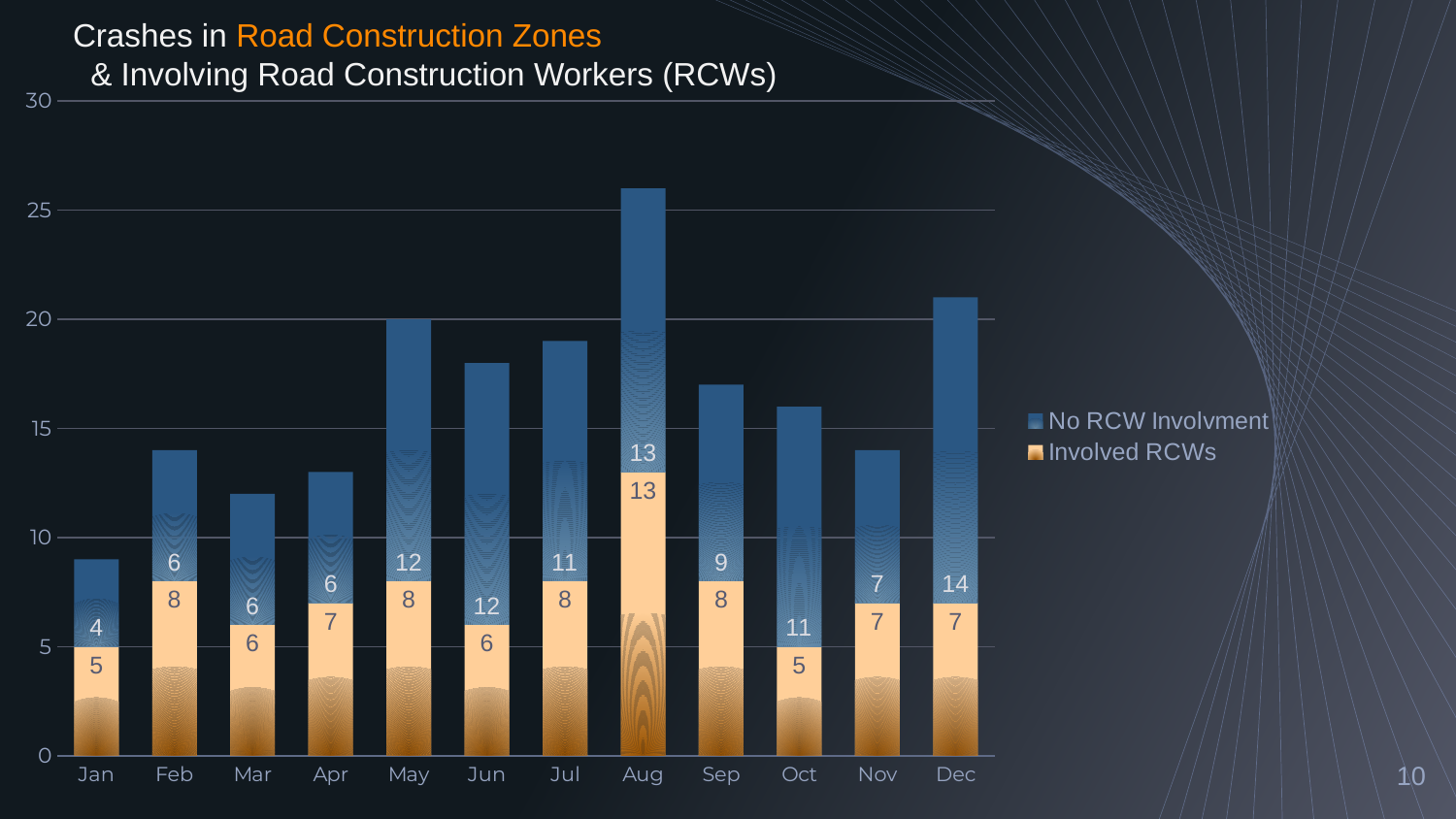

Crashes in Road Construction Zones
  & Involving Road Construction Workers (RCWs)

### Chart

| Category | Involved RCWs | No RCW Involvment |
|---|---|---|
| 44197 | 5.0 | 4.0 |
| 44228 | 8.0 | 6.0 |
| 44256 | 6.0 | 6.0 |
| 44287 | 7.0 | 6.0 |
| 44317 | 8.0 | 12.0 |
| 44348 | 6.0 | 12.0 |
| 44378 | 8.0 | 11.0 |
| 44409 | 13.0 | 13.0 |
| 44440 | 8.0 | 9.0 |
| 44470 | 5.0 | 11.0 |
| 44501 | 7.0 | 7.0 |
| 44531 | 7.0 | 14.0 |
10